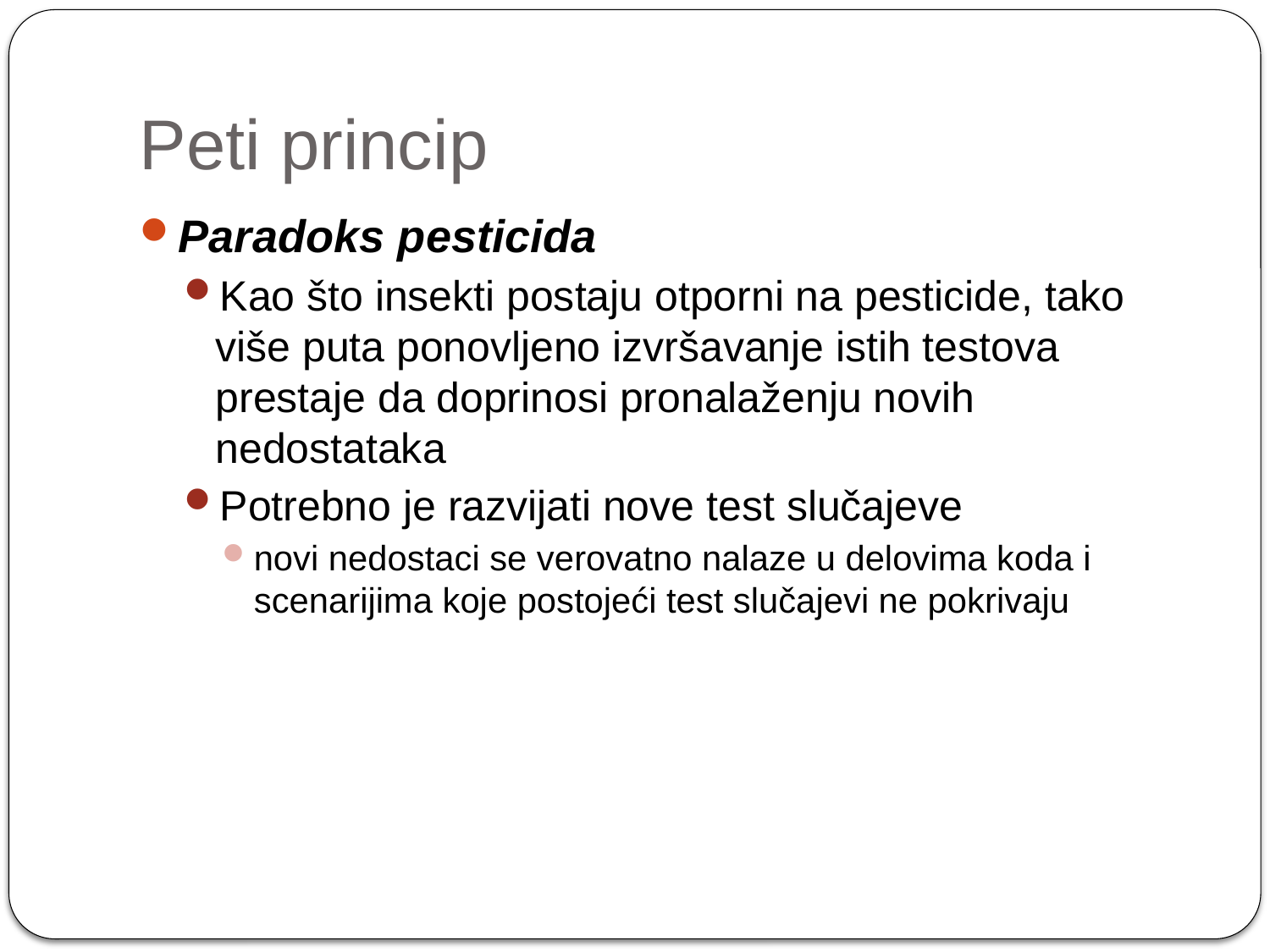

# Peti princip
Paradoks pesticida
Kao što insekti postaju otporni na pesticide, tako više puta ponovljeno izvršavanje istih testova prestaje da doprinosi pronalaženju novih nedostataka
Potrebno je razvijati nove test slučajeve
novi nedostaci se verovatno nalaze u delovima koda i scenarijima koje postojeći test slučajevi ne pokrivaju